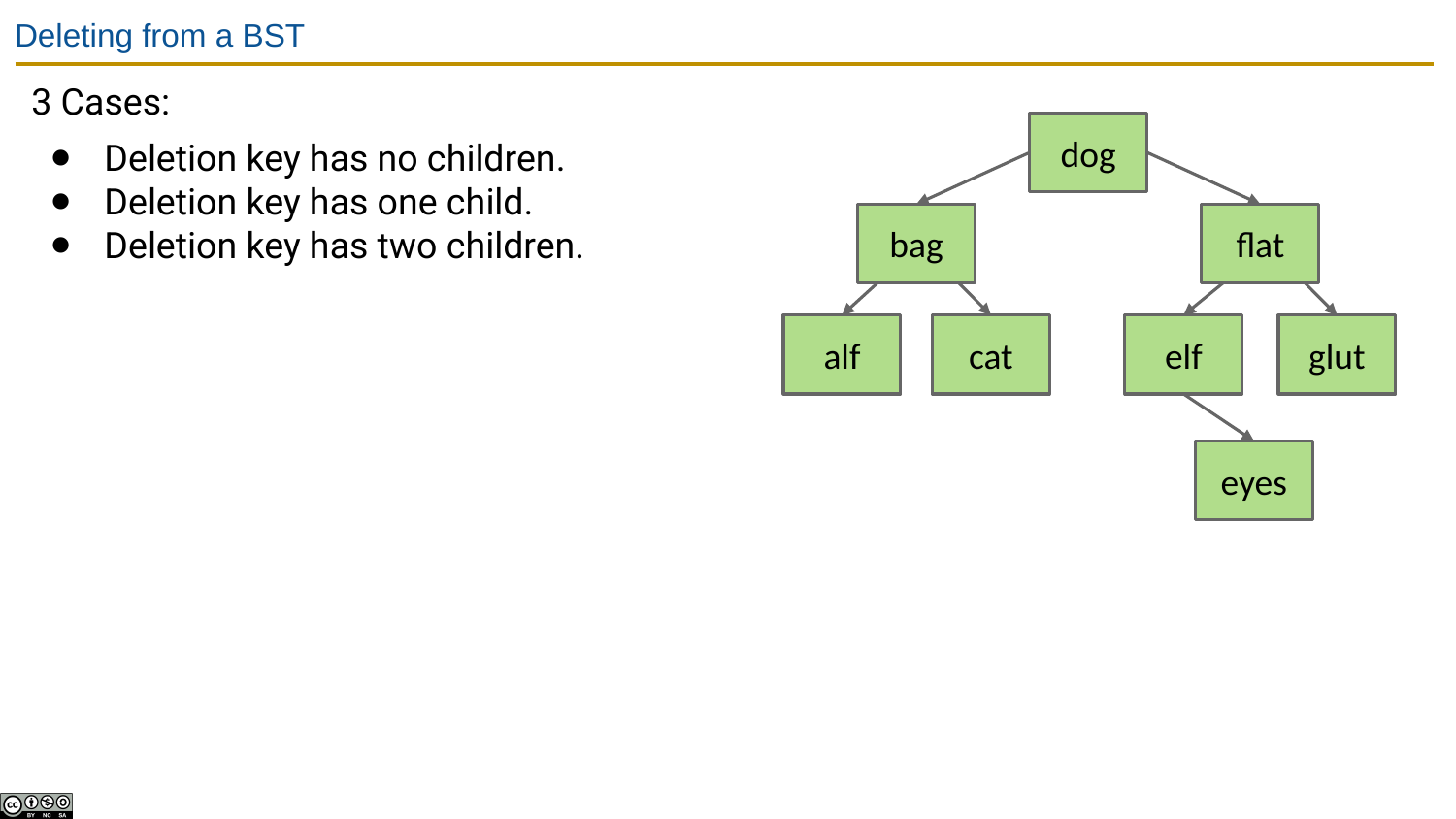

# Deleting from a BST
3 Cases:
Deletion key has no children.
Deletion key has one child.
Deletion key has two children.
dog
bag
flat
alf
cat
elf
glut
eyes